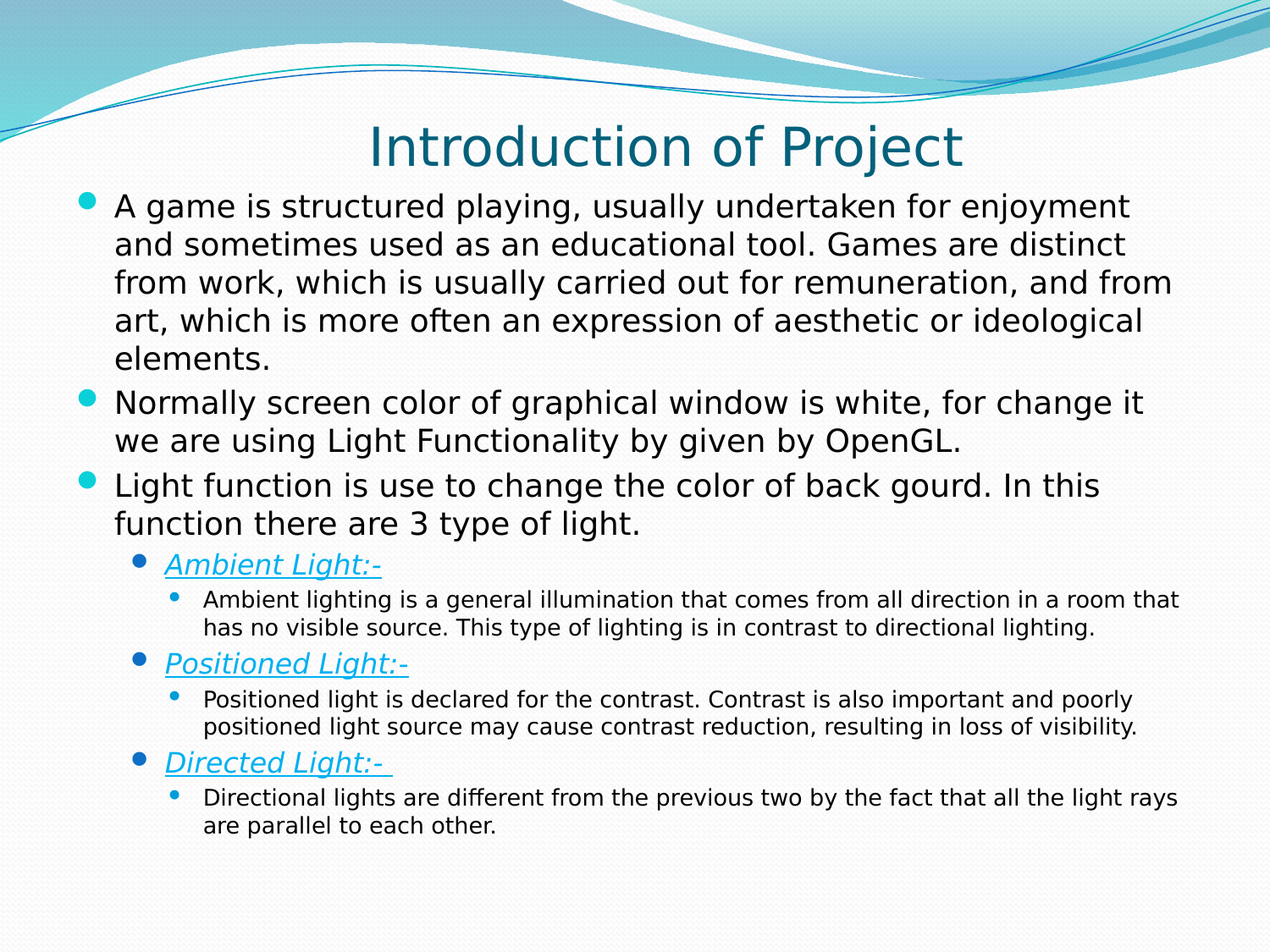

# Introduction of Project
A game is structured playing, usually undertaken for enjoyment and sometimes used as an educational tool. Games are distinct from work, which is usually carried out for remuneration, and from art, which is more often an expression of aesthetic or ideological elements.
Normally screen color of graphical window is white, for change it we are using Light Functionality by given by OpenGL.
Light function is use to change the color of back gourd. In this function there are 3 type of light.
Ambient Light:-
Ambient lighting is a general illumination that comes from all direction in a room that has no visible source. This type of lighting is in contrast to directional lighting.
Positioned Light:-
Positioned light is declared for the contrast. Contrast is also important and poorly positioned light source may cause contrast reduction, resulting in loss of visibility.
Directed Light:-
Directional lights are different from the previous two by the fact that all the light rays are parallel to each other.